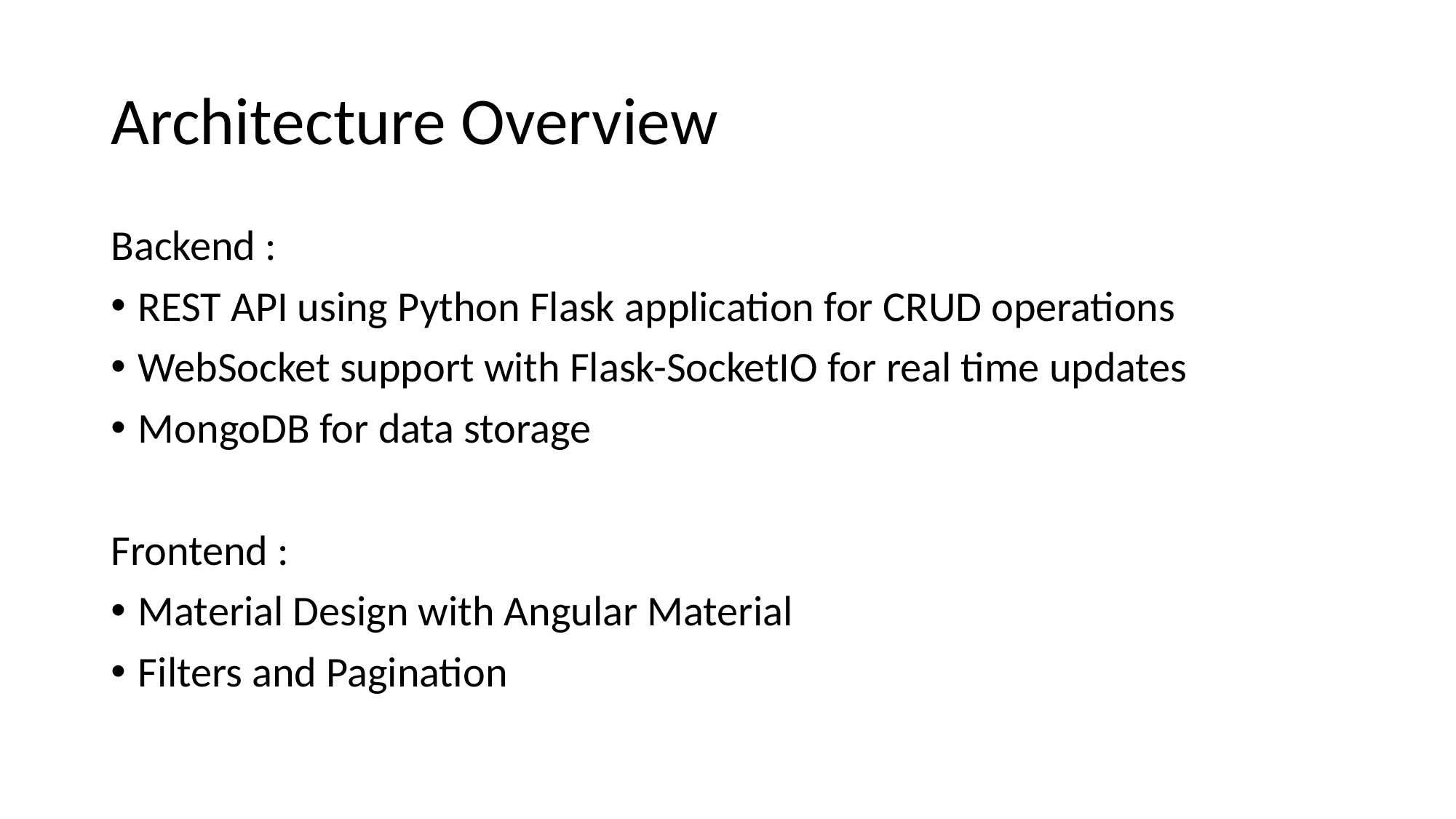

# Architecture Overview
Backend :
REST API using Python Flask application for CRUD operations
WebSocket support with Flask-SocketIO for real time updates
MongoDB for data storage

Frontend :
Material Design with Angular Material
Filters and Pagination